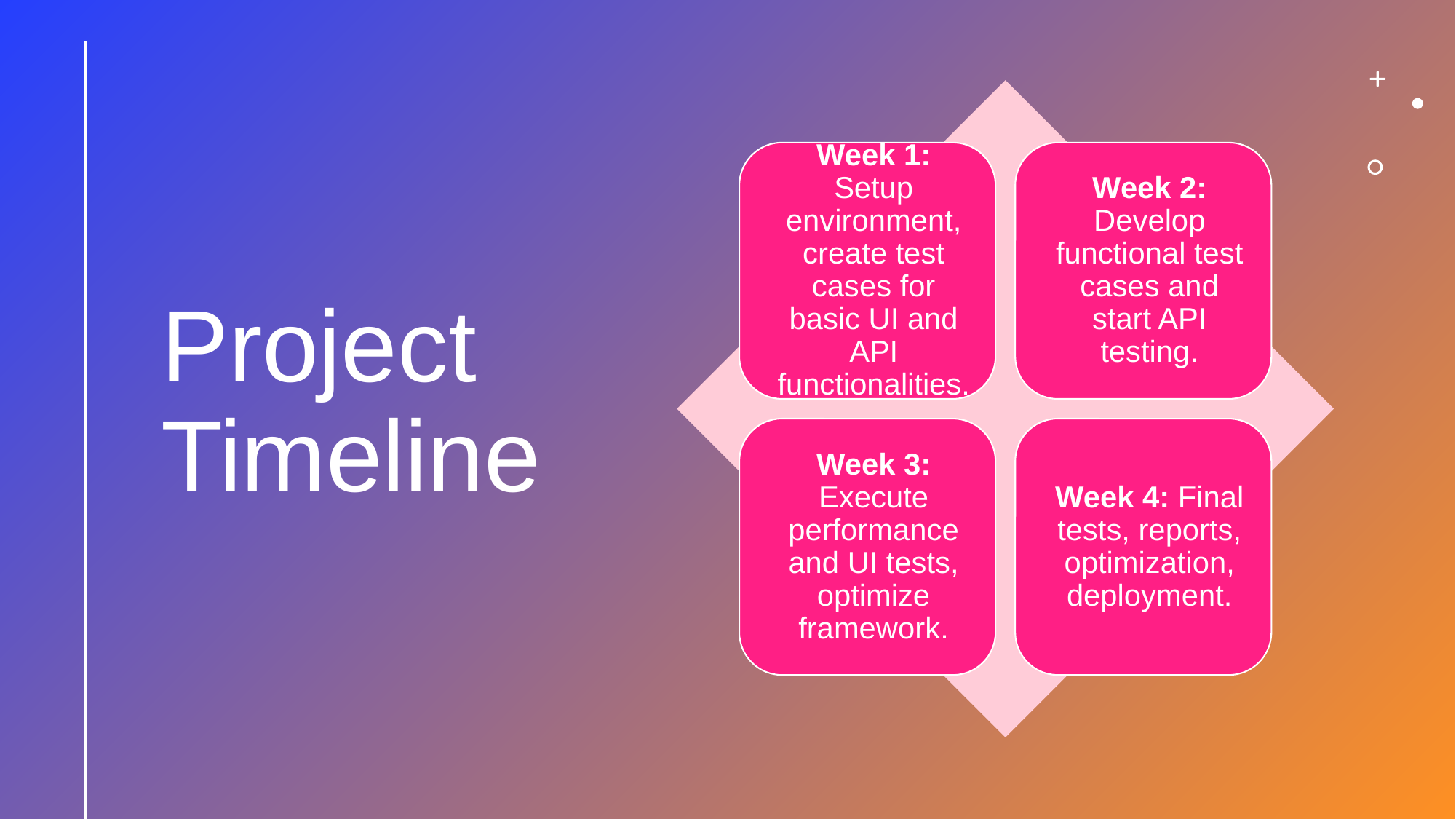

# Project Timeline

Week 1: Setup environment, create test cases for basic UI and API functionalities.
Week 2: Develop functional test cases and start API testing.
Week 3: Execute performance and UI tests, optimize framework.
Week 4: Final tests, reports, optimization, deployment.